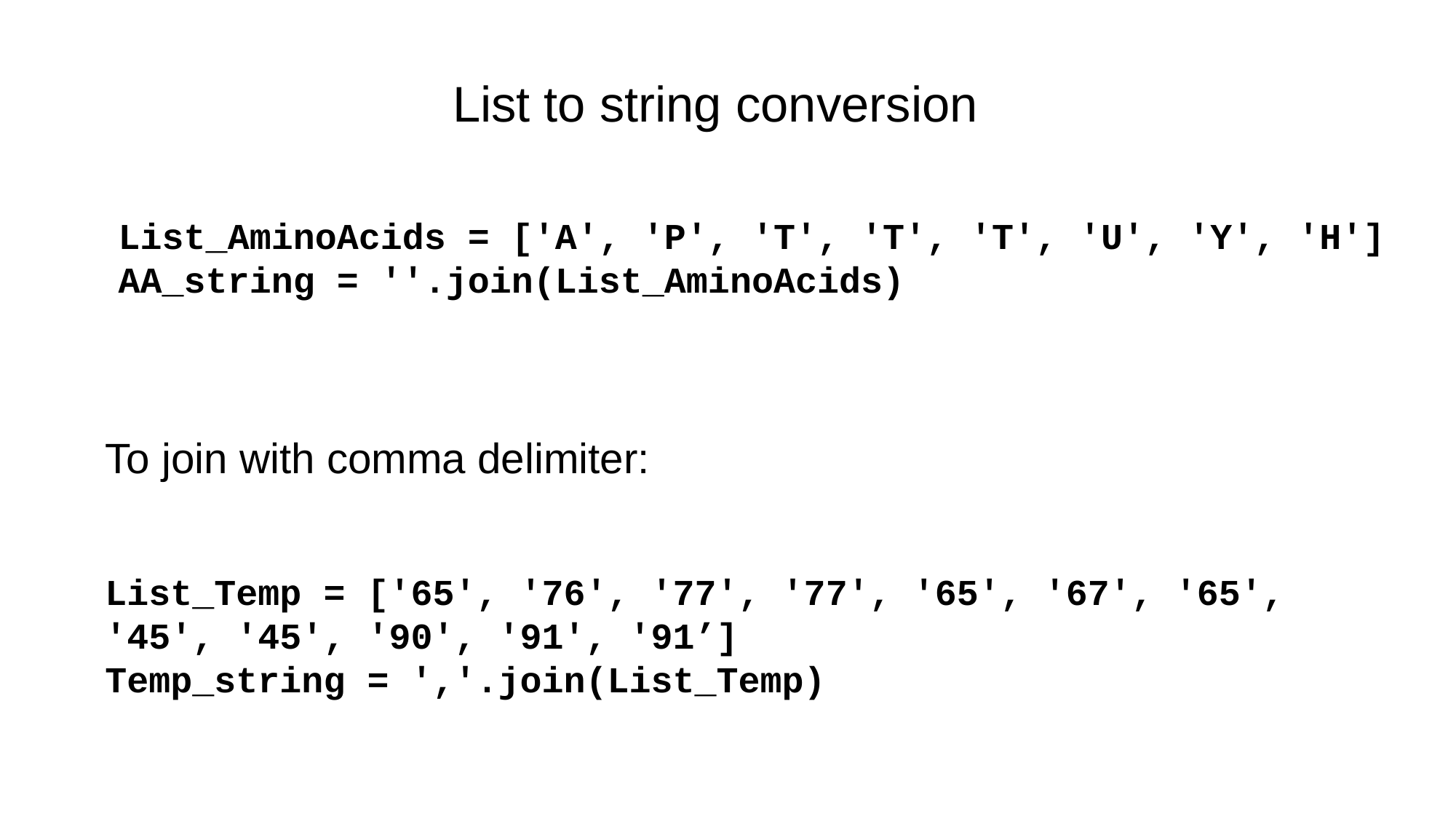

List to string conversion

List_AminoAcids = ['A', 'P', 'T', 'T', 'T', 'U', 'Y', 'H']
AA_string = ''.join(List_AminoAcids)

To join with comma delimiter:

List_Temp = ['65', '76', '77', '77', '65', '67', '65', '45', '45', '90', '91', '91’]
Temp_string = ','.join(List_Temp)